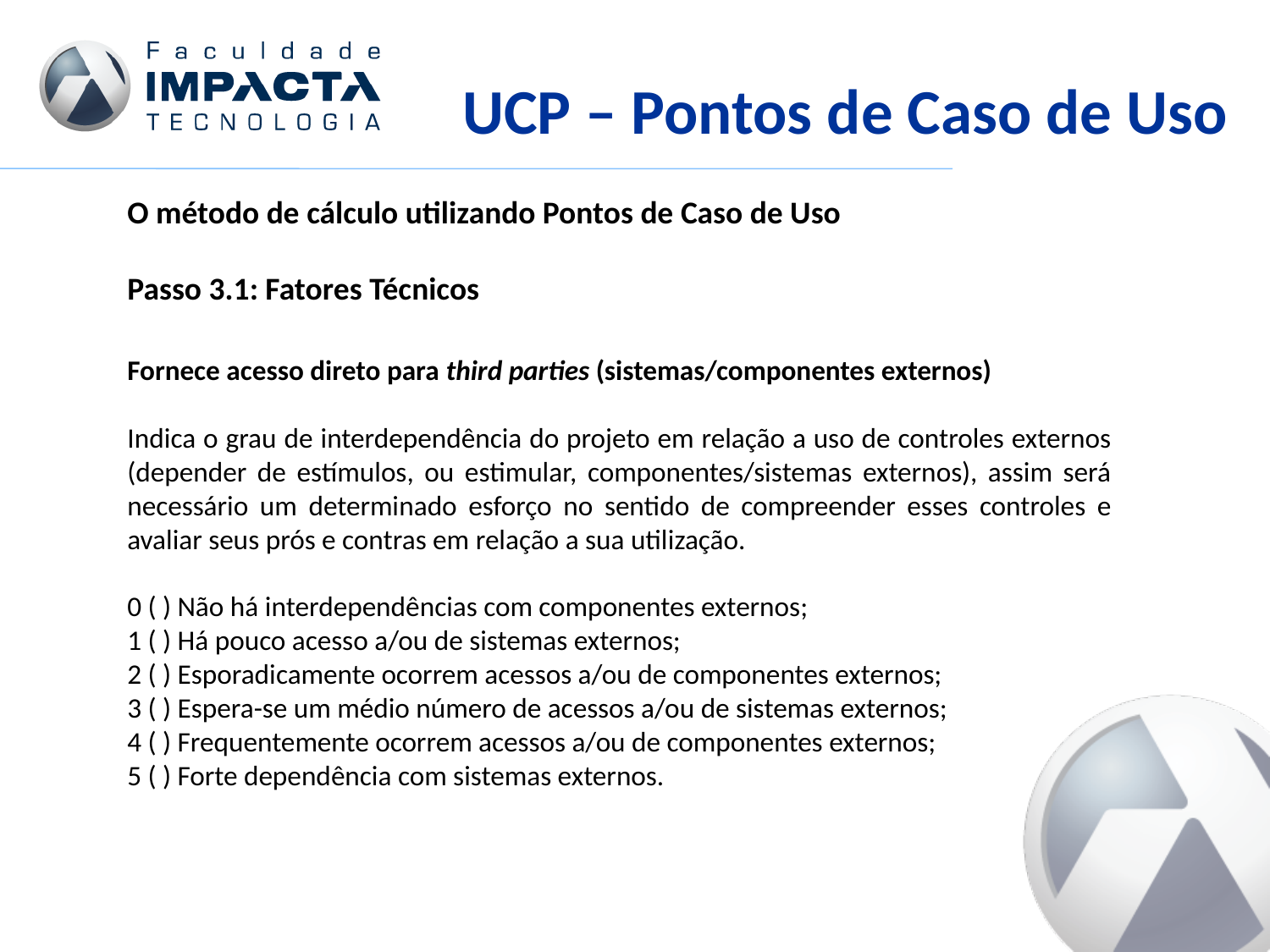

UCP – Pontos de Caso de Uso
O método de cálculo utilizando Pontos de Caso de Uso

Passo 3.1: Fatores Técnicos
Fornece acesso direto para third parties (sistemas/componentes externos)

Indica o grau de interdependência do projeto em relação a uso de controles externos (depender de estímulos, ou estimular, componentes/sistemas externos), assim será necessário um determinado esforço no sentido de compreender esses controles e avaliar seus prós e contras em relação a sua utilização.

0 ( ) Não há interdependências com componentes externos;
1 ( ) Há pouco acesso a/ou de sistemas externos;
2 ( ) Esporadicamente ocorrem acessos a/ou de componentes externos;
3 ( ) Espera-se um médio número de acessos a/ou de sistemas externos;
4 ( ) Frequentemente ocorrem acessos a/ou de componentes externos;
5 ( ) Forte dependência com sistemas externos.